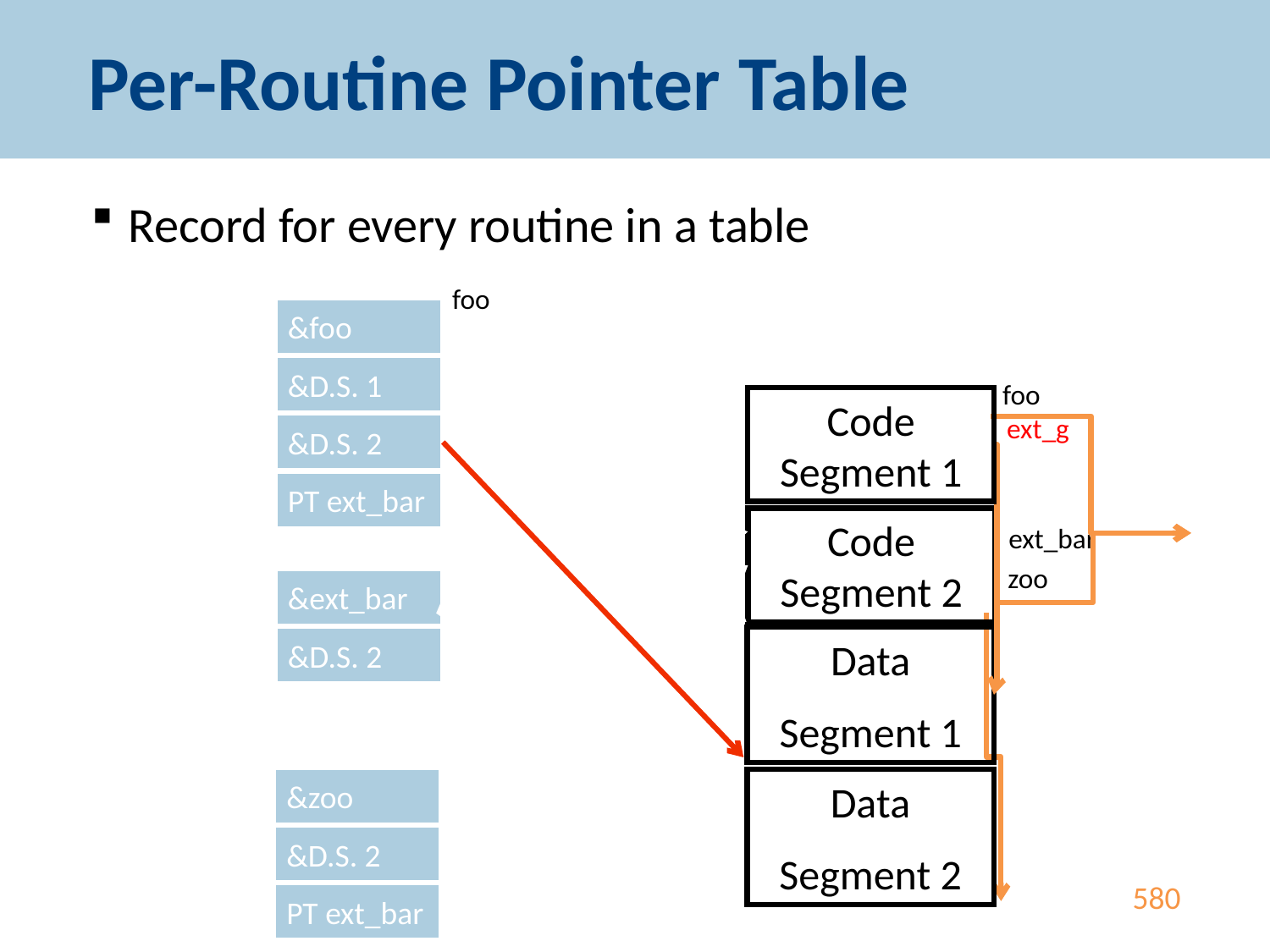

# Per-Routine Pointer Table
Record for every routine in a table
foo
&foo
&D.S. 1
foo
Code Segment 1
Code Segment 2
ext_bar
zoo
Data
Segment 1
Data
Segment 2
580
ext_g
&D.S. 2
PT ext_bar
&ext_bar
&D.S. 2
&zoo
&D.S. 2
PT ext_bar